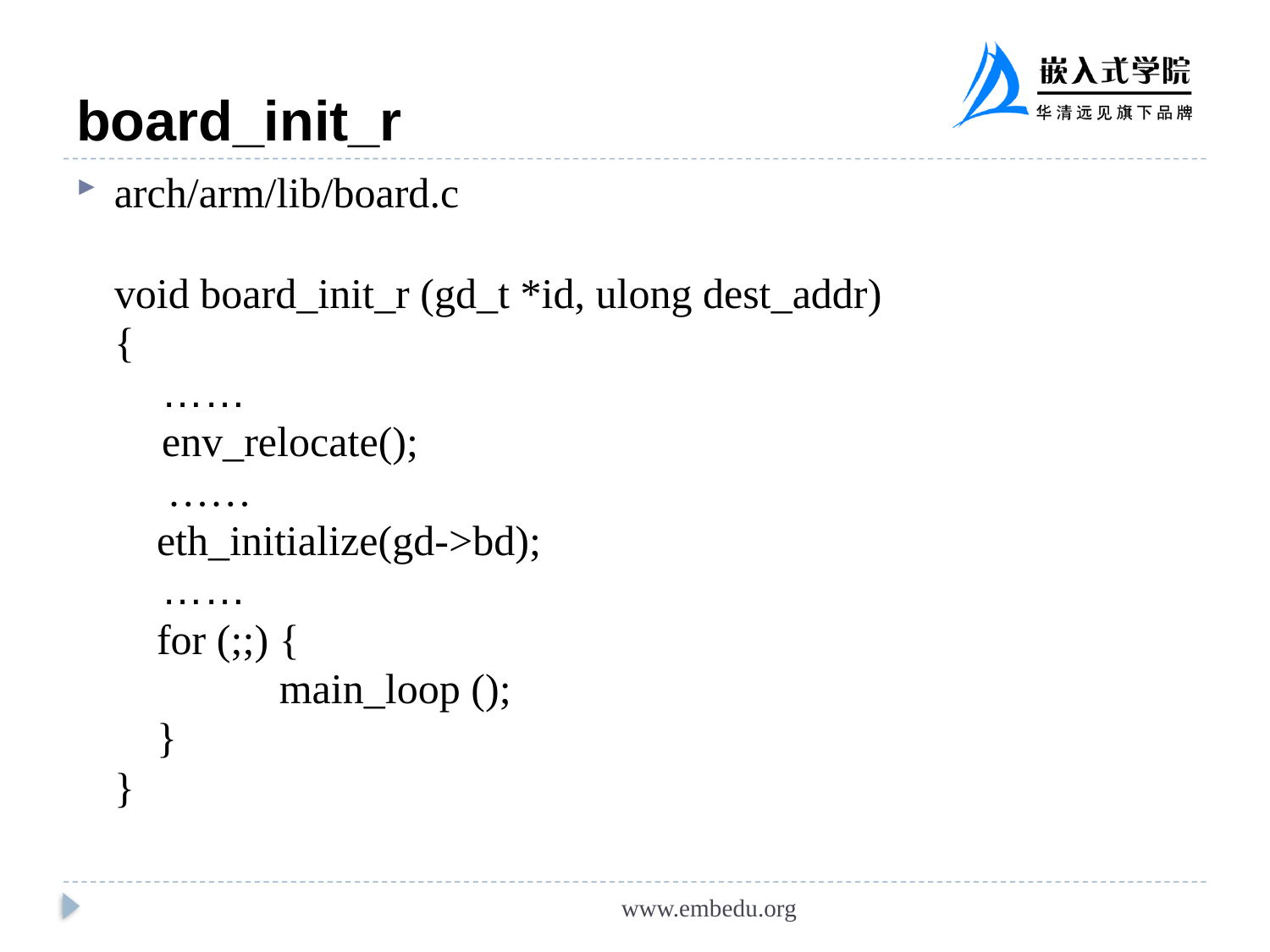

# board_init_r
arch/arm/lib/board.c

void board_init_r (gd_t *id, ulong dest_addr)
{
    ……
    env_relocate();
     ……
    eth_initialize(gd->bd);
    ……
    for (;;) {
		main_loop ();
    }
}
www.embedu.org